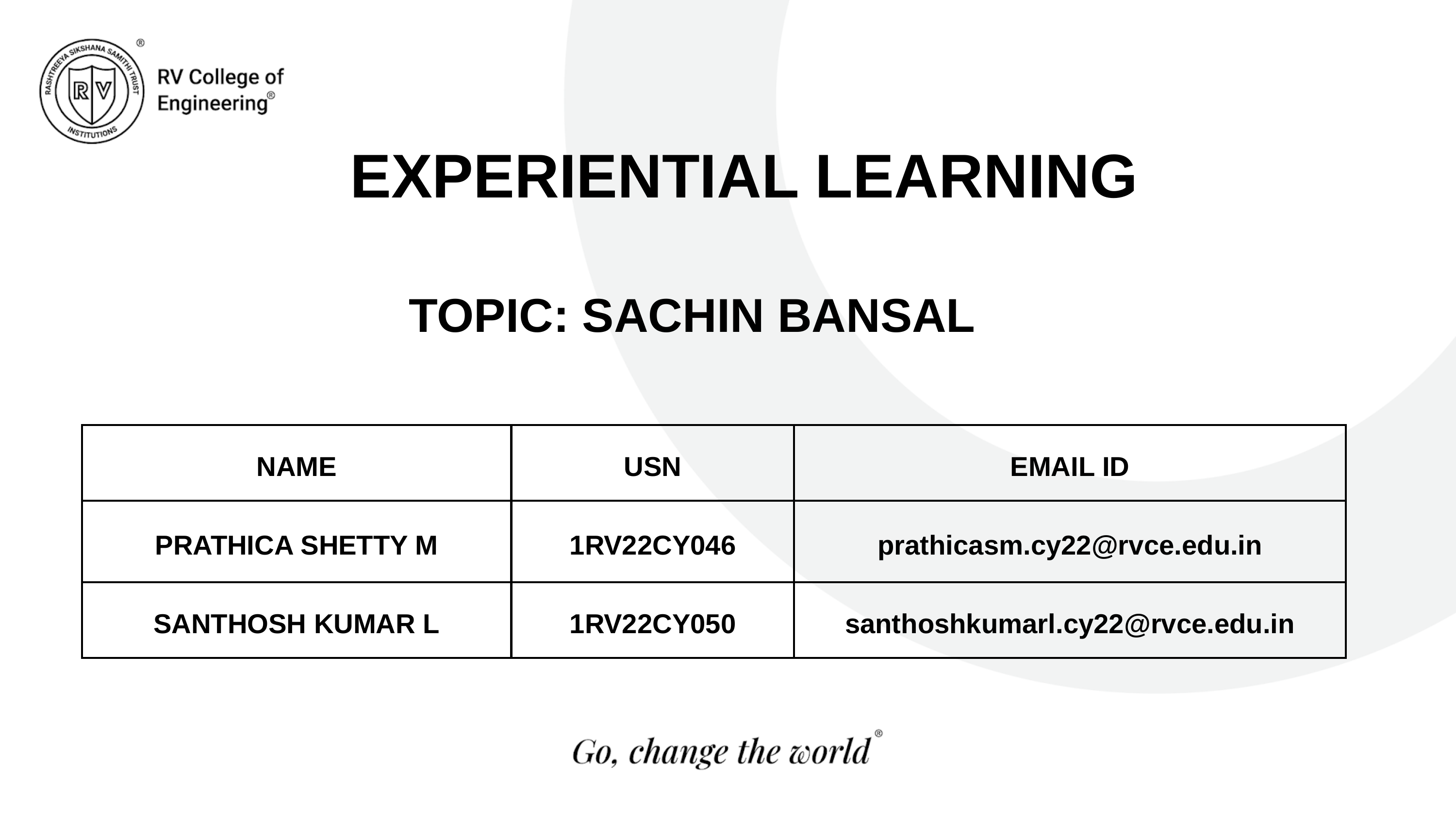

EXPERIENTIAL LEARNING

TOPIC: SACHIN BANSAL
| NAME | USN | EMAIL ID |
| --- | --- | --- |
| PRATHICA SHETTY M | 1RV22CY046 | prathicasm.cy22@rvce.edu.in |
| SANTHOSH KUMAR L | 1RV22CY050 | santhoshkumarl.cy22@rvce.edu.in |